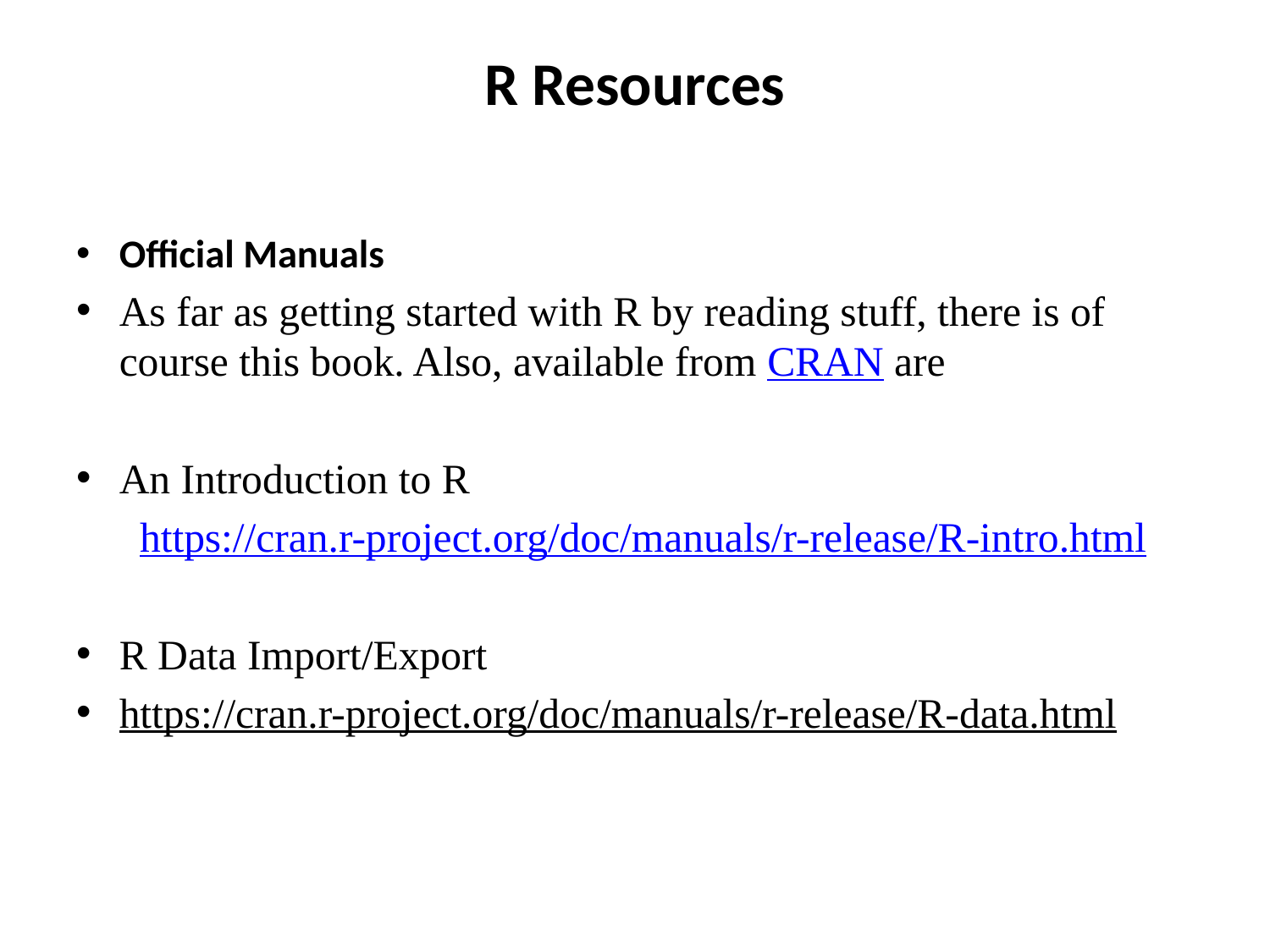

# R Resources
Official Manuals
As far as getting started with R by reading stuff, there is of course this book. Also, available from CRAN are

An Introduction to R
      https://cran.r-project.org/doc/manuals/r-release/R-intro.html

R Data Import/Export
https://cran.r-project.org/doc/manuals/r-release/R-data.html